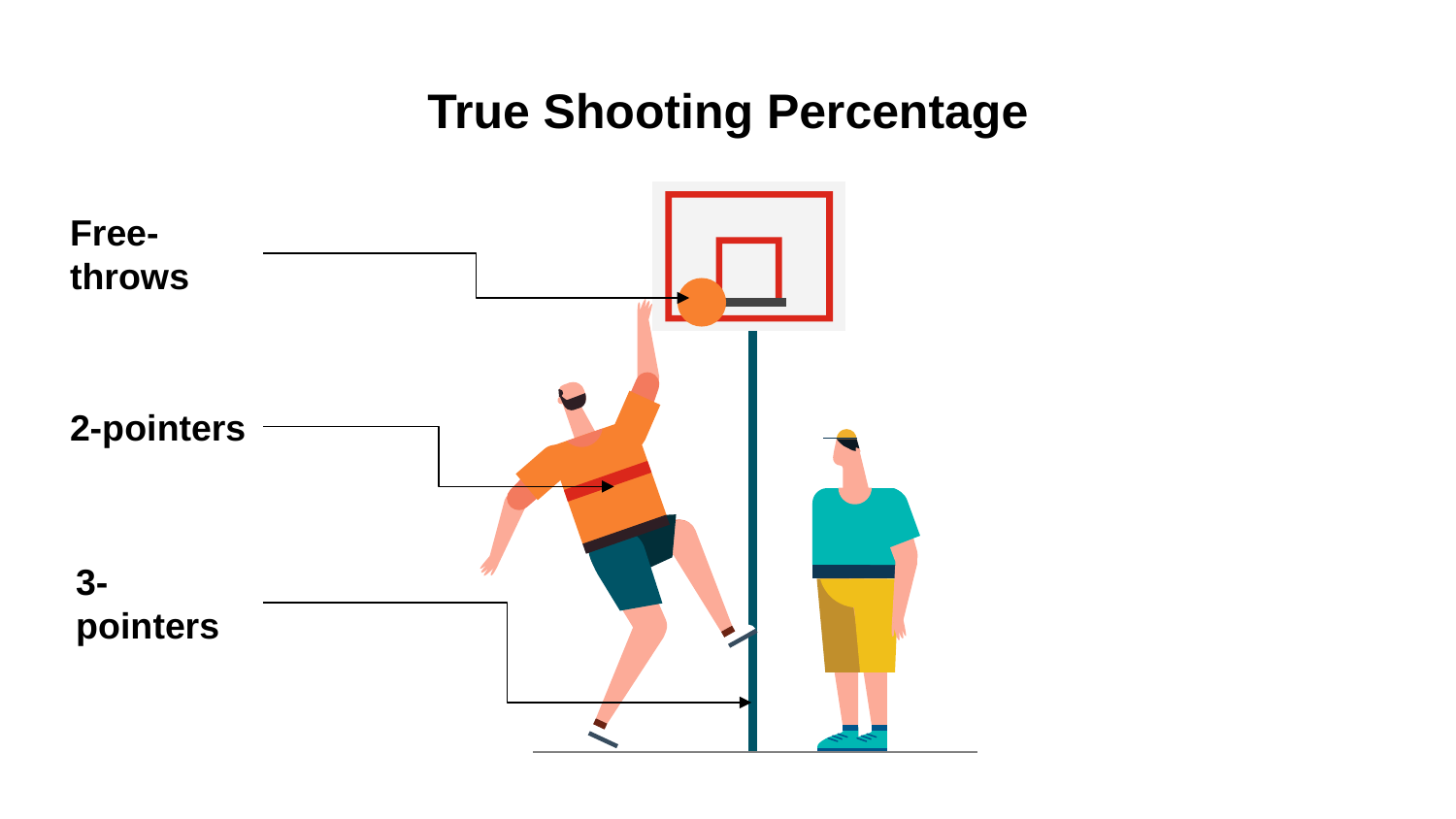

# True Shooting Percentage

Free-throws

2-pointers

3-pointers